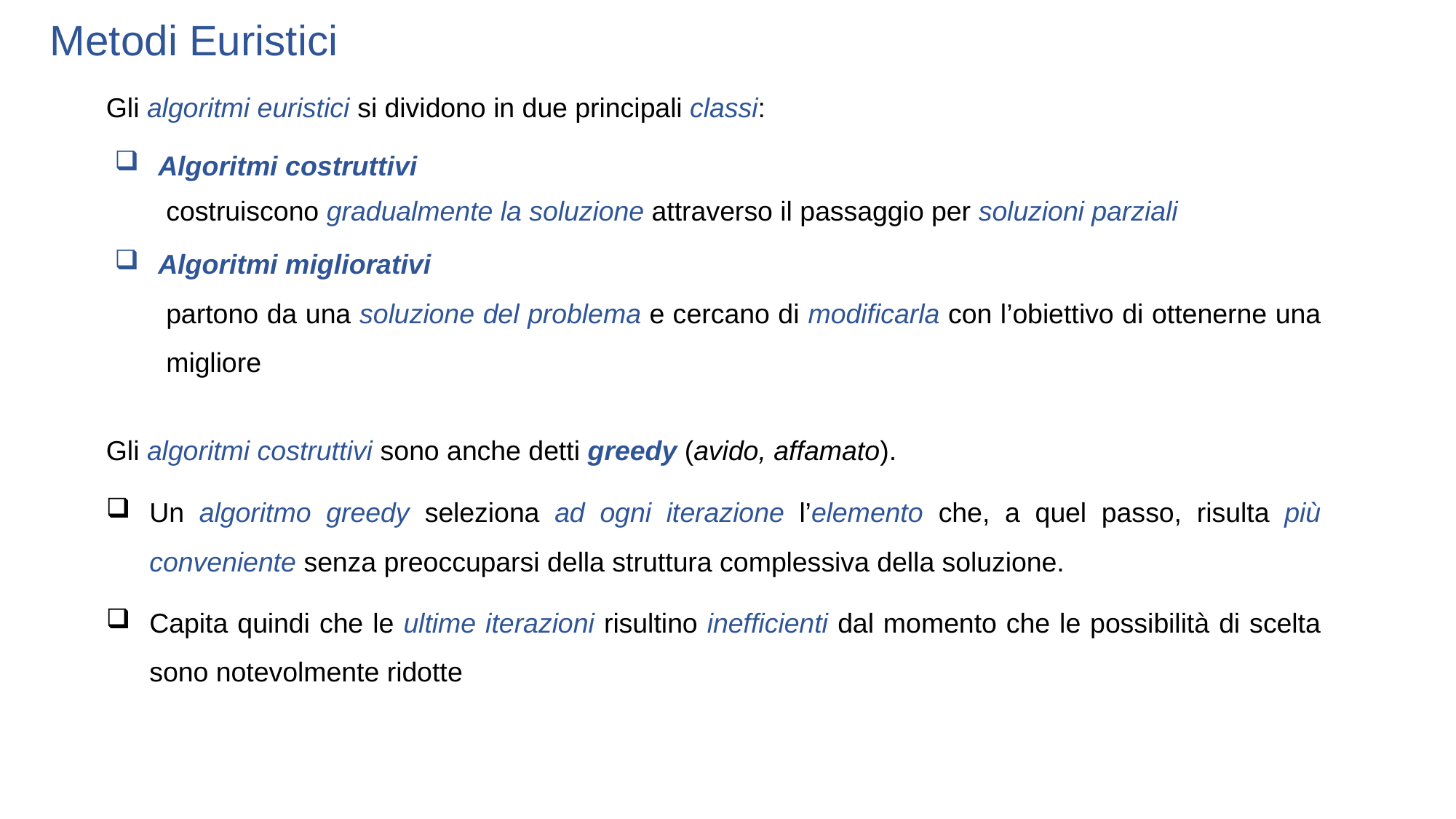

Metodi Euristici
Gli algoritmi euristici si dividono in due principali classi:
Algoritmi costruttivi
costruiscono gradualmente la soluzione attraverso il passaggio per soluzioni parziali
Algoritmi migliorativi
partono da una soluzione del problema e cercano di modificarla con l’obiettivo di ottenerne una migliore
Gli algoritmi costruttivi sono anche detti greedy (avido, affamato).
Un algoritmo greedy seleziona ad ogni iterazione l’elemento che, a quel passo, risulta più conveniente senza preoccuparsi della struttura complessiva della soluzione.
Capita quindi che le ultime iterazioni risultino inefficienti dal momento che le possibilità di scelta sono notevolmente ridotte